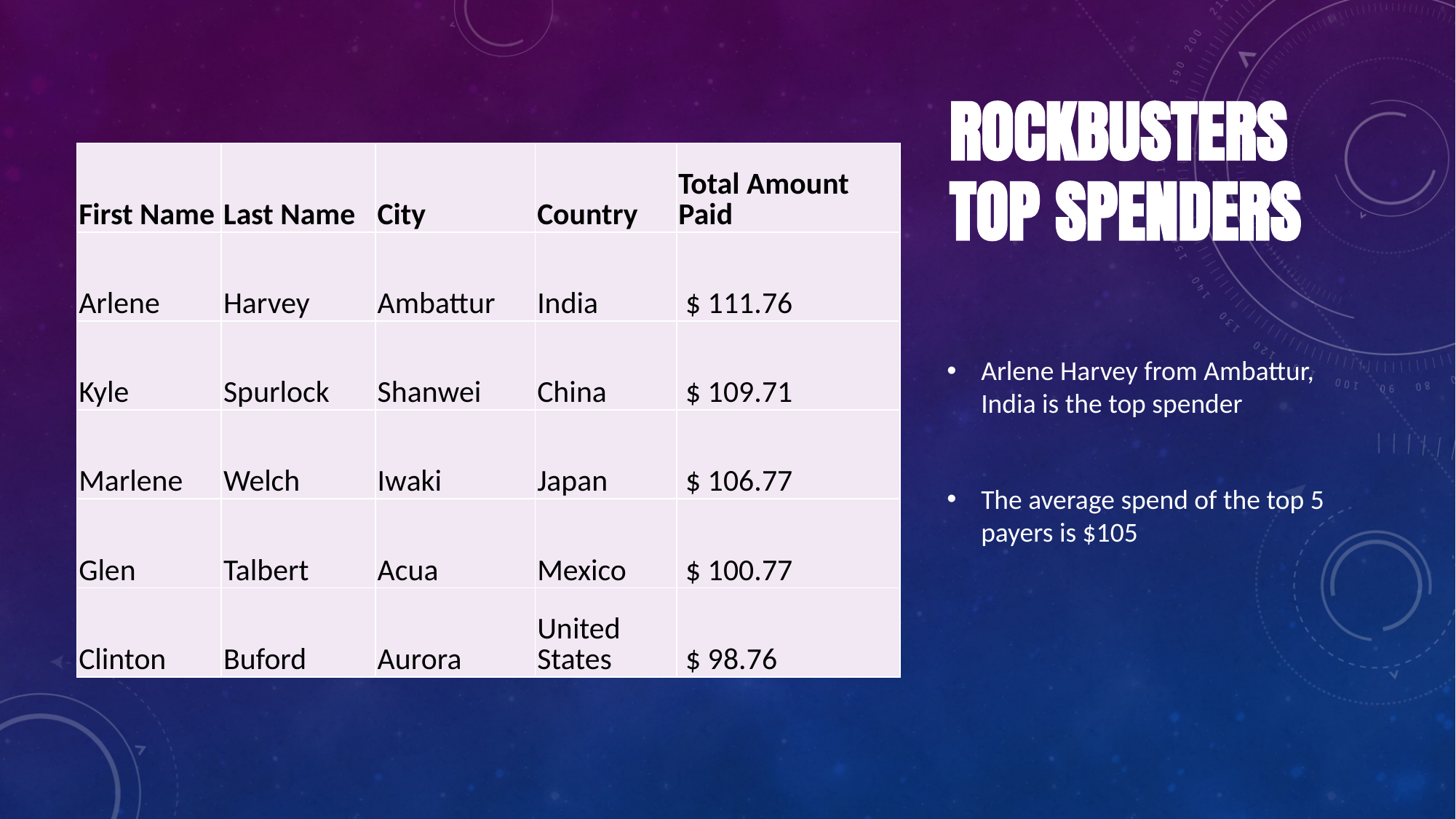

# ROCKBUSTERS TOP SPENDERS
| First Name | Last Name | City | Country | Total Amount Paid |
| --- | --- | --- | --- | --- |
| Arlene | Harvey | Ambattur | India | $ 111.76 |
| Kyle | Spurlock | Shanwei | China | $ 109.71 |
| Marlene | Welch | Iwaki | Japan | $ 106.77 |
| Glen | Talbert | Acua | Mexico | $ 100.77 |
| Clinton | Buford | Aurora | United States | $ 98.76 |
Arlene Harvey from Ambattur, India is the top spender

The average spend of the top 5 payers is $105